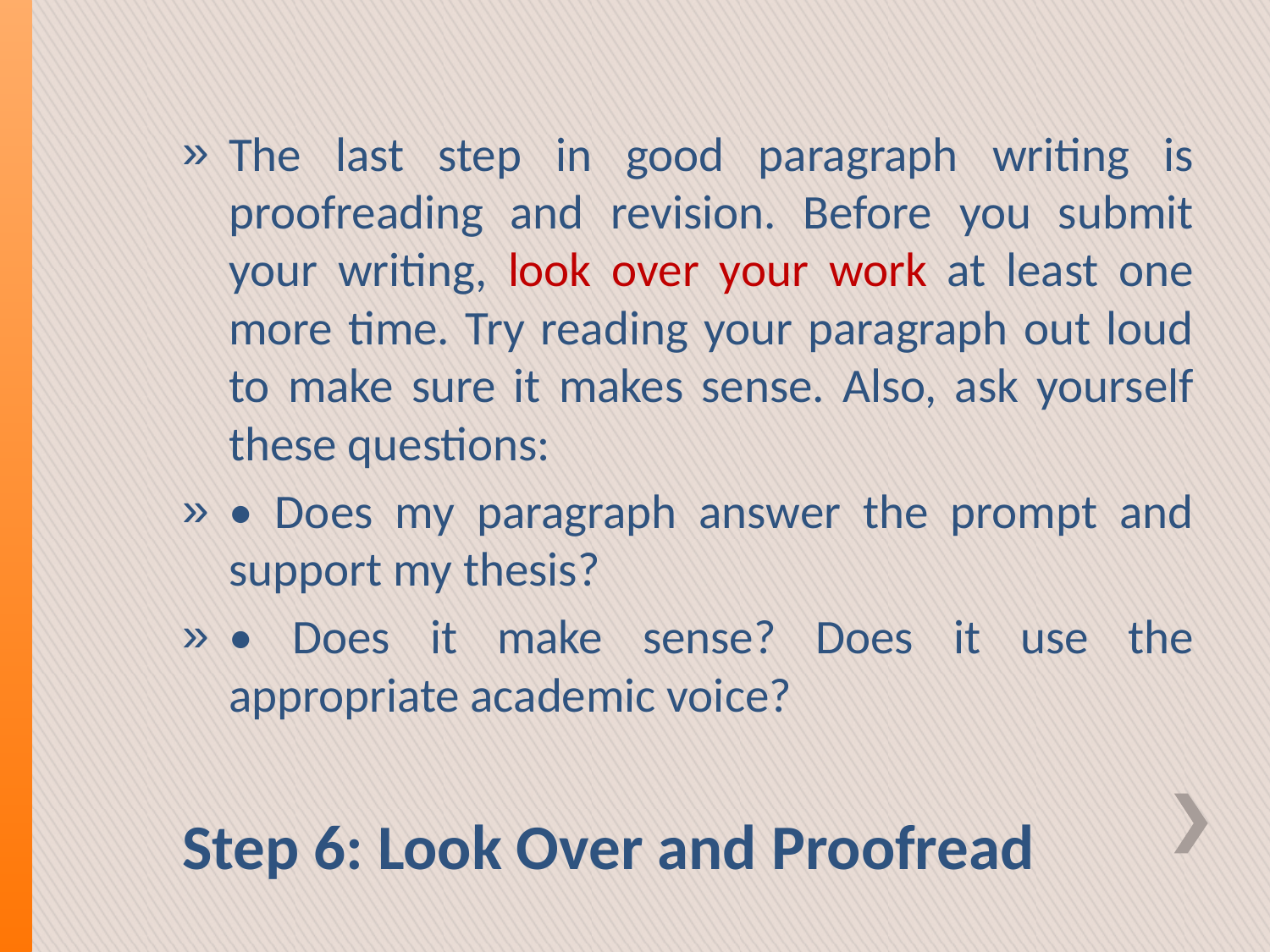

The last step in good paragraph writing is proofreading and revision. Before you submit your writing, look over your work at least one more time. Try reading your paragraph out loud to make sure it makes sense. Also, ask yourself these questions:
• Does my paragraph answer the prompt and support my thesis?
• Does it make sense? Does it use the appropriate academic voice?
# Step 6: Look Over and Proofread